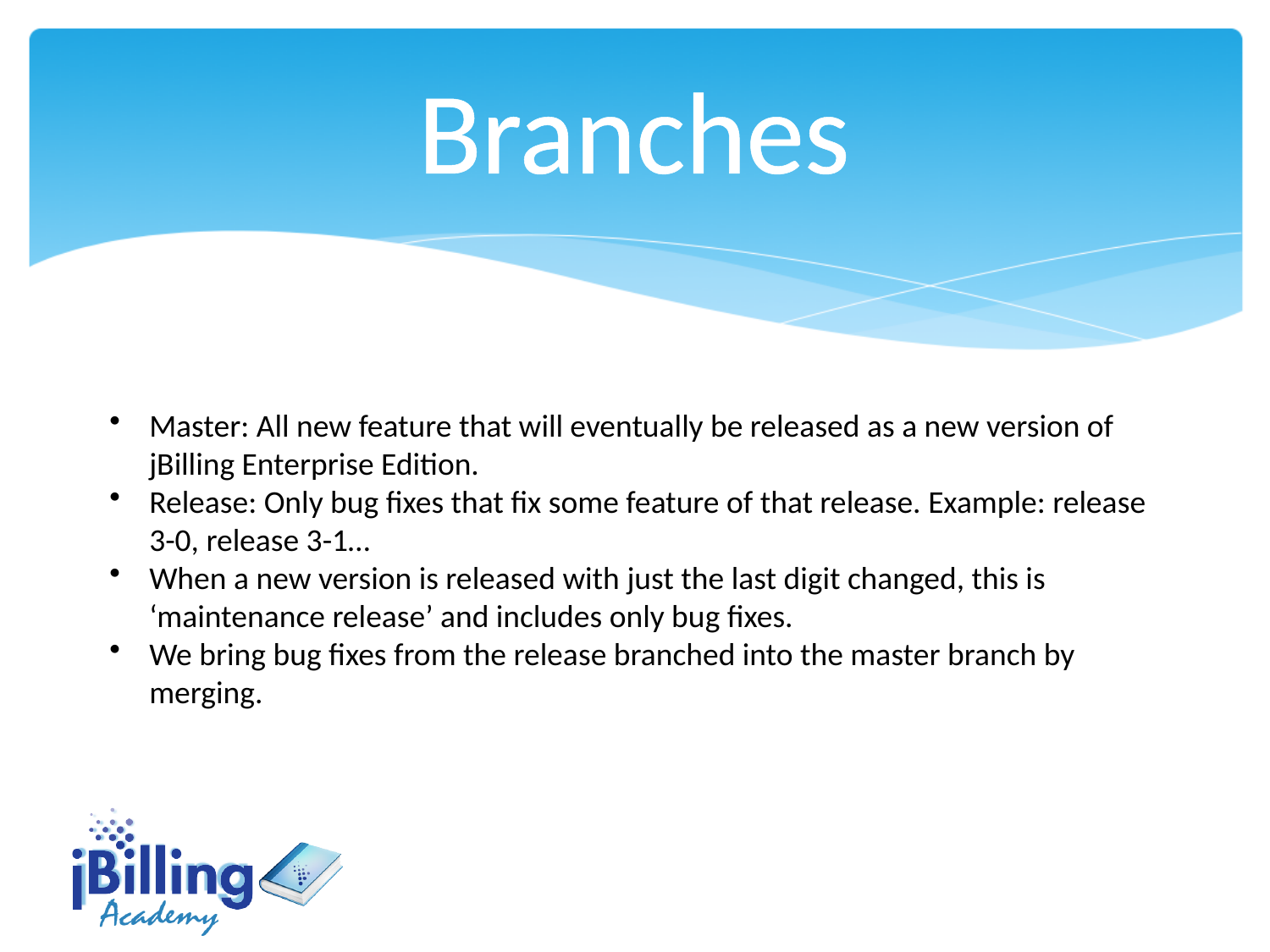

Branches
Master: All new feature that will eventually be released as a new version of jBilling Enterprise Edition.
Release: Only bug fixes that fix some feature of that release. Example: release 3-0, release 3-1…
When a new version is released with just the last digit changed, this is ‘maintenance release’ and includes only bug fixes.
We bring bug fixes from the release branched into the master branch by merging.